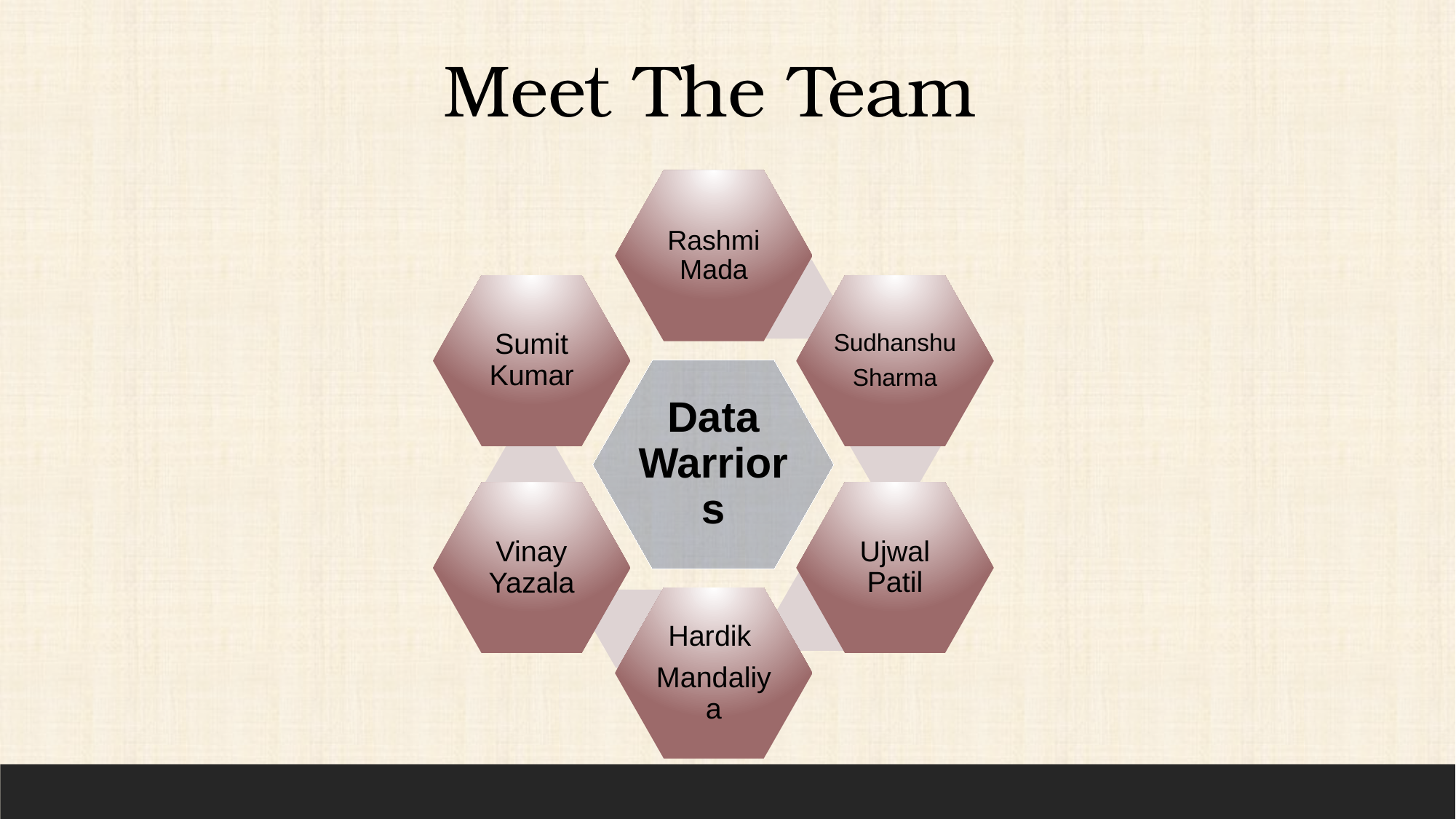

Meet The Team
Data Warriors
Rashmi Mada
Sudhanshu
Sharma
Ujwal Patil
Hardik
Mandaliya
Vinay Yazala
Sumit Kumar